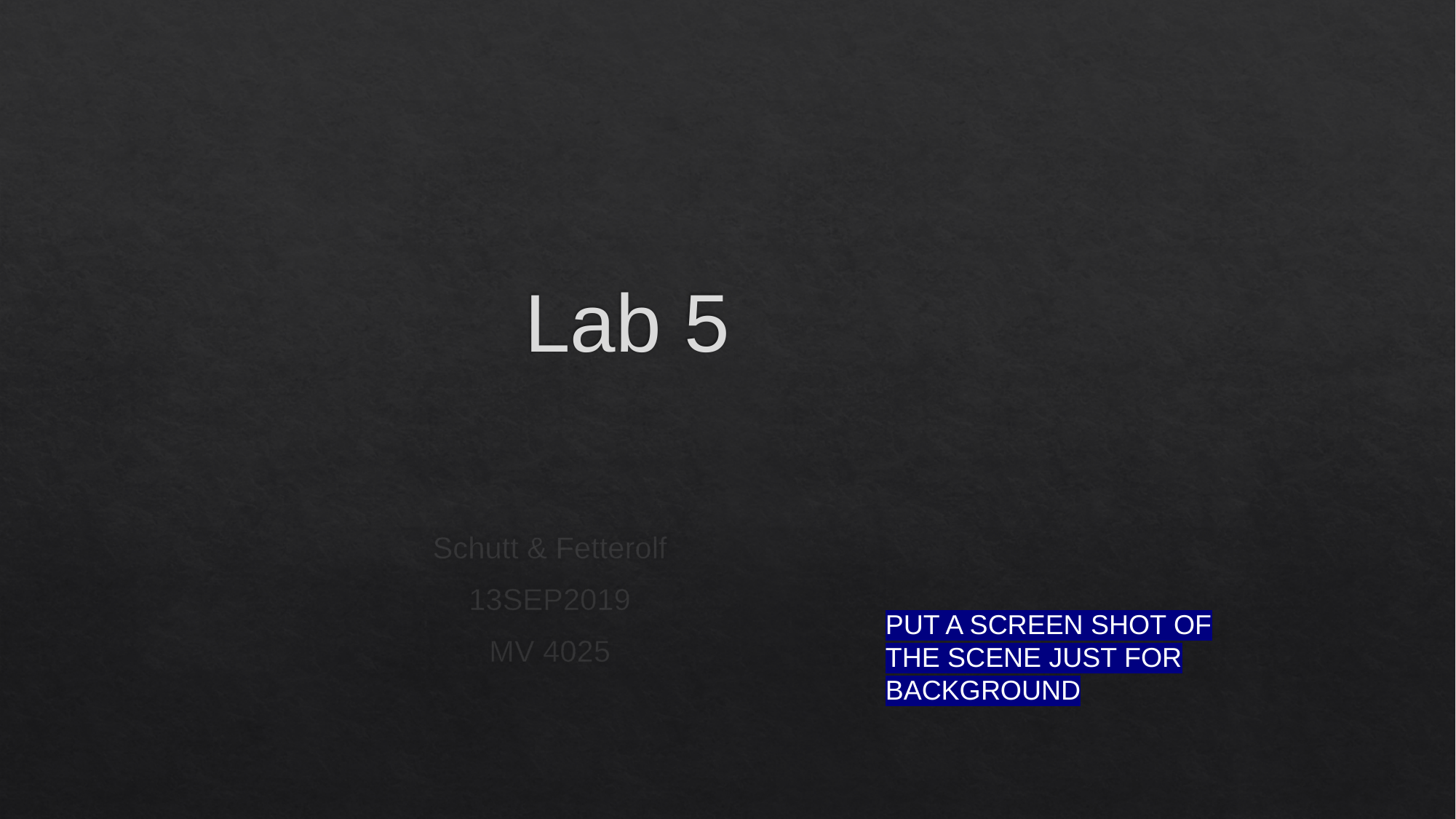

# Lab 5
Schutt & Fetterolf
13SEP2019
MV 4025
PUT A SCREEN SHOT OF THE SCENE JUST FOR BACKGROUND